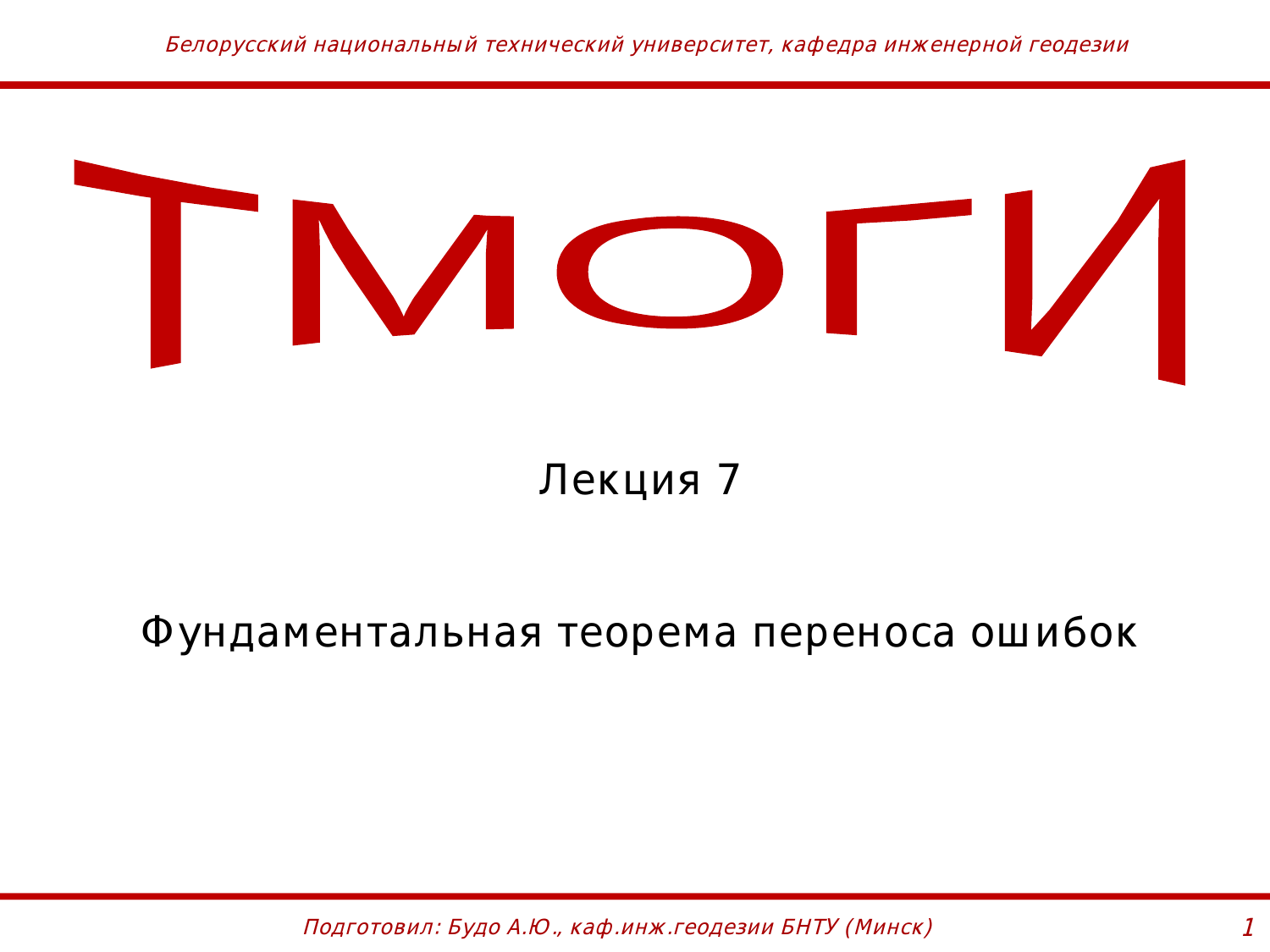

Белорусский национальный технический университет, кафедра инженерной геодезии

ТМОГИ
Лекция 7

Фундаментальная теорема переноса ошибок
1
Подготовил: Будо А.Ю., каф.инж.геодезии БНТУ (Минск)